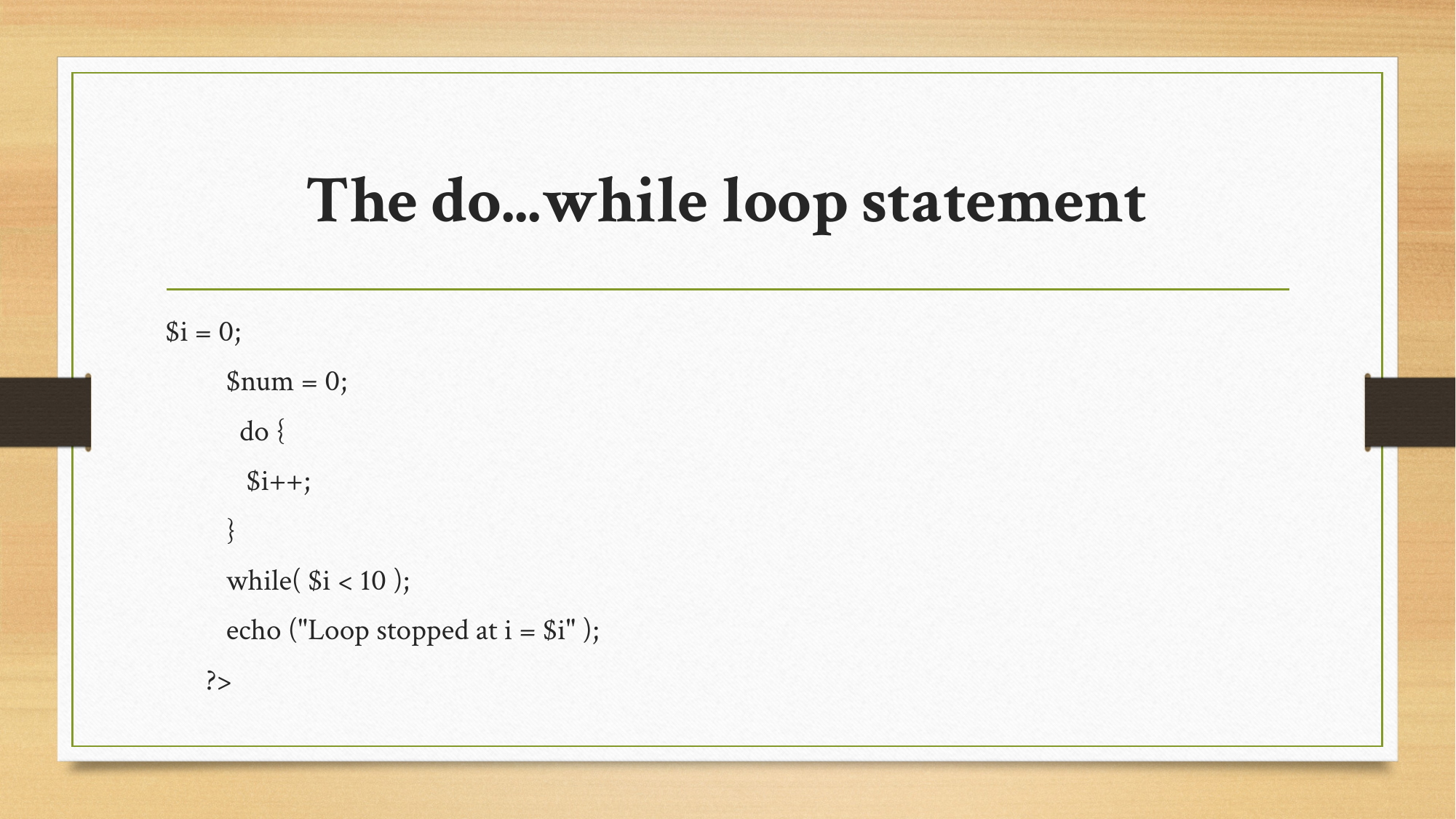

# The do...while loop statement
$i = 0;
         $num = 0;
           do {
            $i++;
         }
         while( $i < 10 );
         echo ("Loop stopped at i = $i" );
      ?>